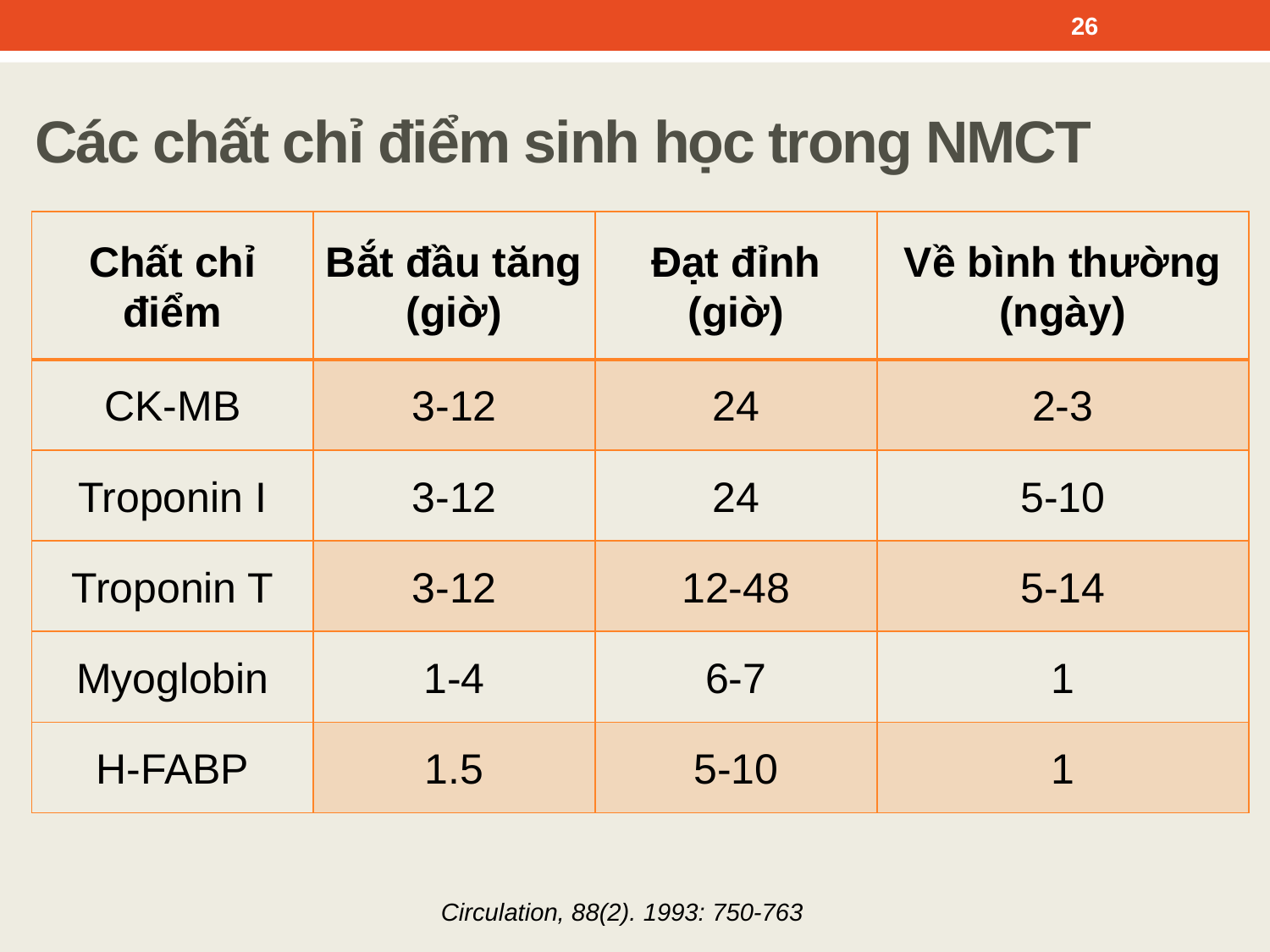

26
Các chất chỉ điểm sinh học trong NMCT
| Chất chỉ điểm | Bắt đầu tăng (giờ) | Đạt đỉnh (giờ) | Về bình thường (ngày) |
| --- | --- | --- | --- |
| CK-MB | 3-12 | 24 | 2-3 |
| Troponin I | 3-12 | 24 | 5-10 |
| Troponin T | 3-12 | 12-48 | 5-14 |
| Myoglobin | 1-4 | 6-7 | 1 |
| H-FABP | 1.5 | 5-10 | 1 |
Circulation, 88(2). 1993: 750-763